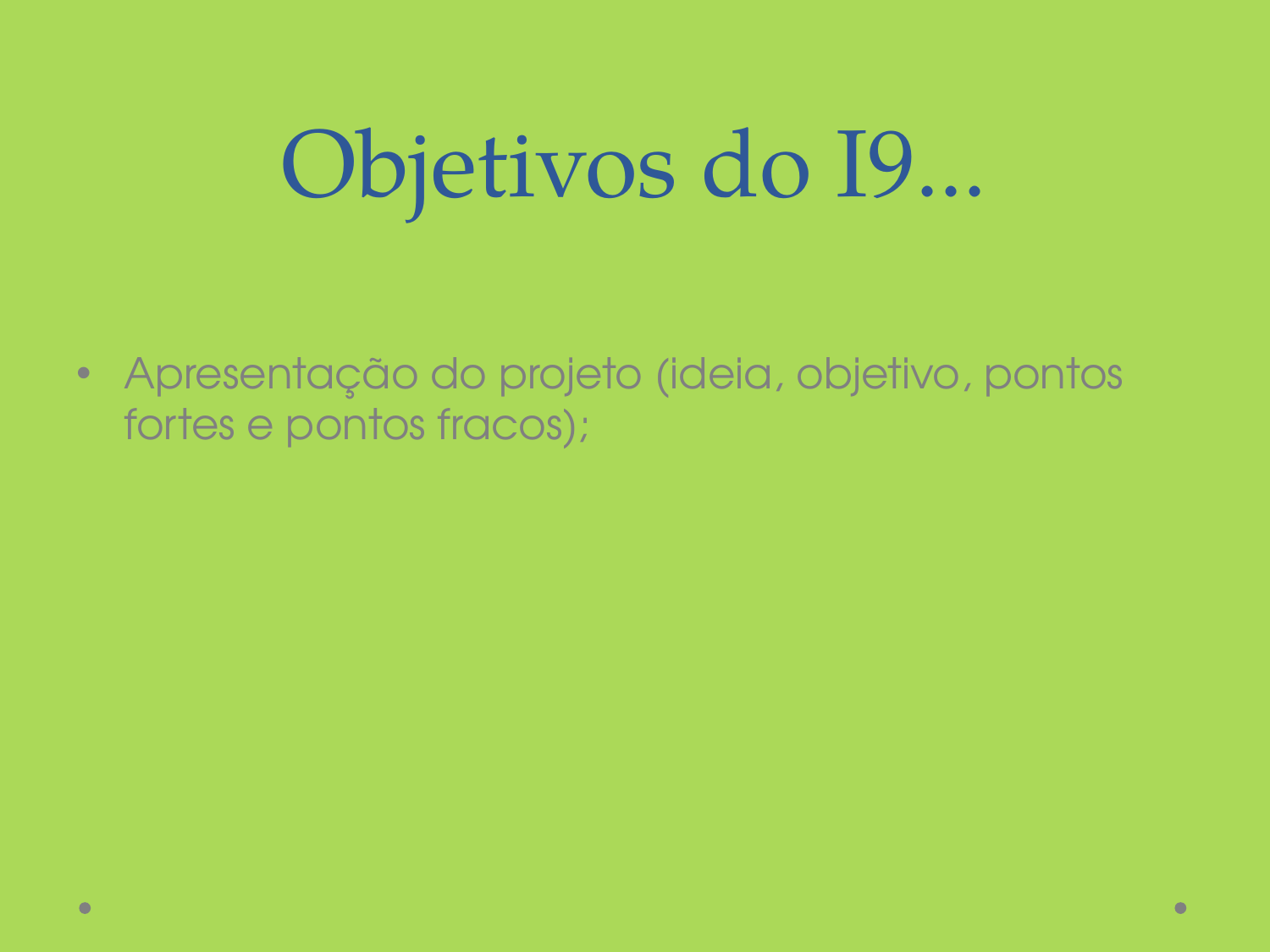

# Objetivos do I9...

Apresentação do projeto (ideia, objetivo, pontos fortes e pontos fracos);